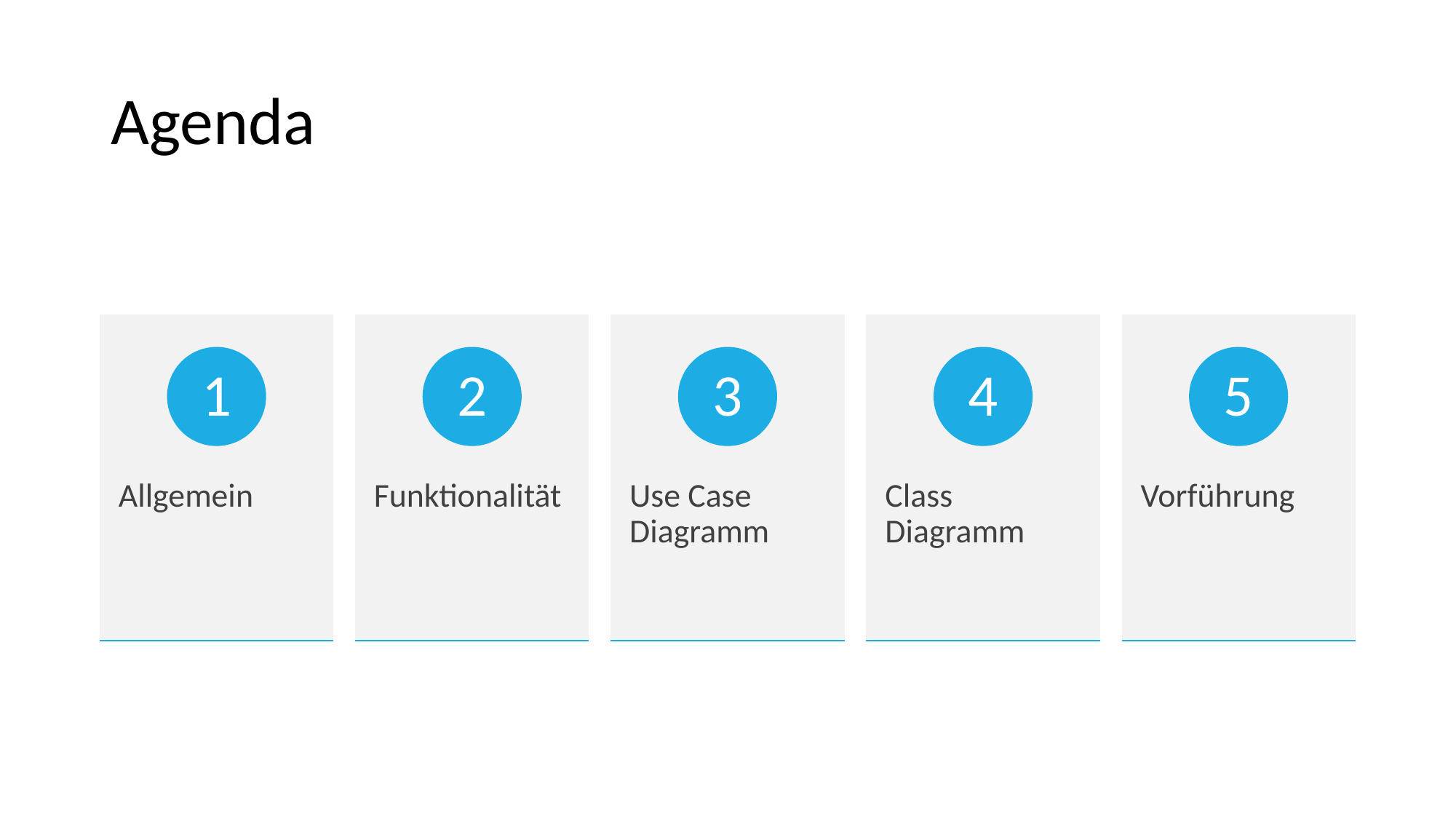

# Agenda
Allgemein
1

Funktionalität
2

Use Case Diagramm
3

Class Diagramm
4

Vorführung
5